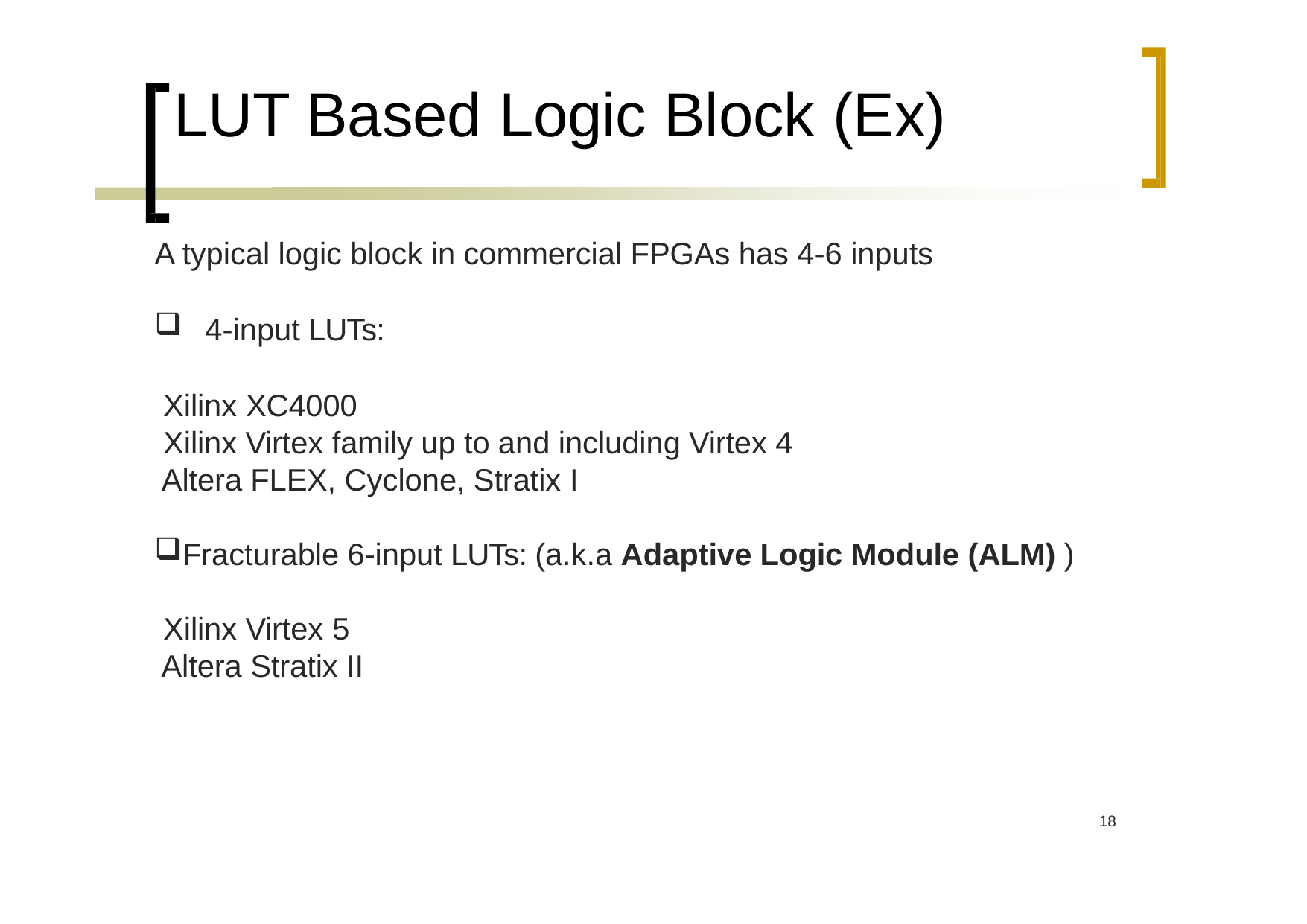

# LUT Based Logic Block (Ex)
A typical logic block in commercial FPGAs has 4‐6 inputs

4‐input LUTs:

Xilinx XC4000
Xilinx Virtex family up to and including Virtex 4  Altera FLEX, Cyclone, Stratix I
Fracturable 6‐input LUTs: (a.k.a Adaptive Logic Module (ALM) )  Xilinx Virtex 5
Altera Stratix II
18